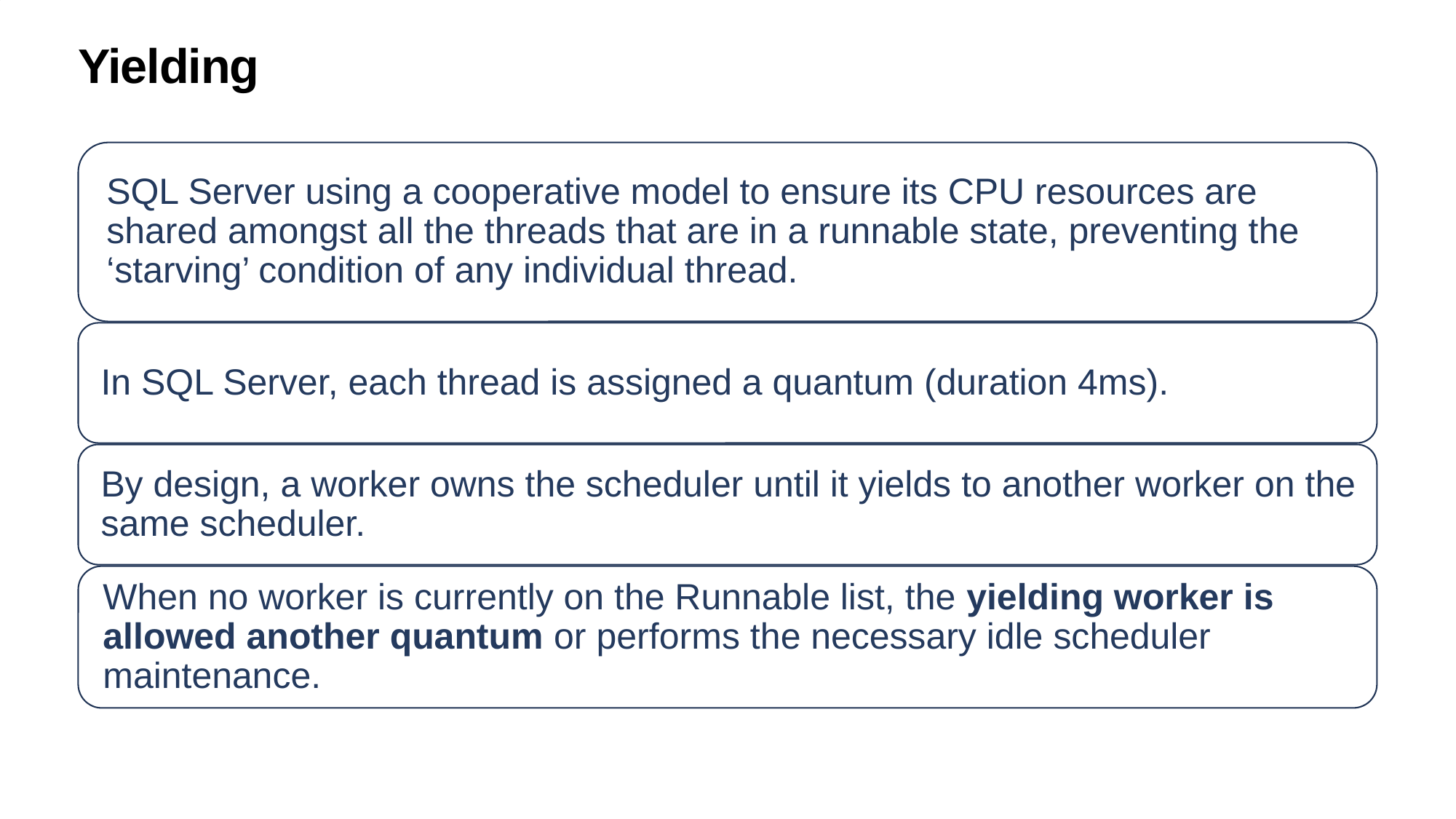

# Yielding
SQL Server using a cooperative model to ensure its CPU resources are shared amongst all the threads that are in a runnable state, preventing the ‘starving’ condition of any individual thread.
In SQL Server, each thread is assigned a quantum (duration 4ms).
By design, a worker owns the scheduler until it yields to another worker on the same scheduler.
When no worker is currently on the Runnable list, the yielding worker is allowed another quantum or performs the necessary idle scheduler maintenance.